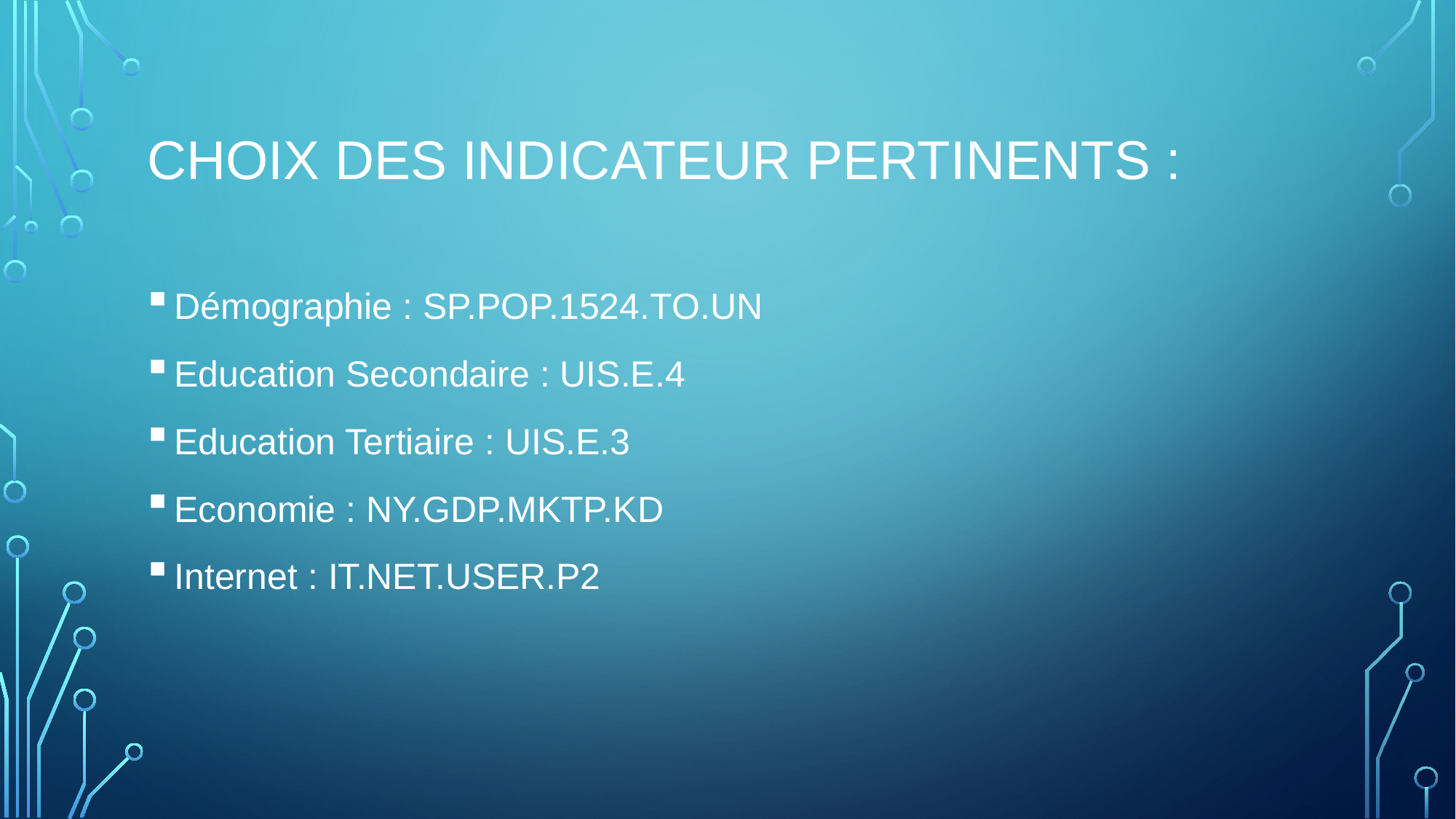

# CHOIX DES INDICATEUR PERTINENTS :
Démographie : SP.POP.1524.TO.UN
Education Secondaire : UIS.E.4
Education Tertiaire : UIS.E.3
Economie : NY.GDP.MKTP.KD
Internet : IT.NET.USER.P2